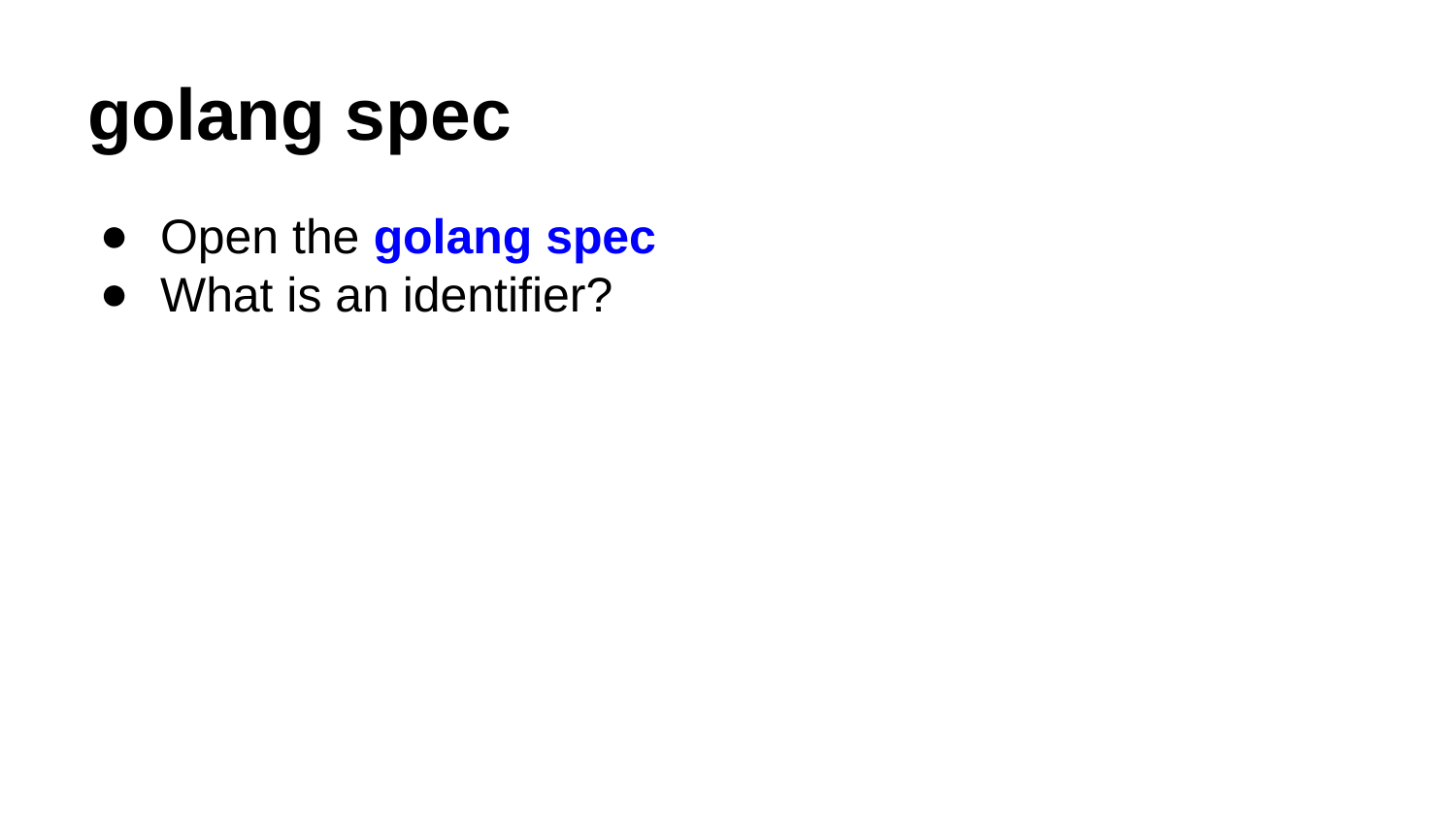

# golang spec
Open the golang spec
What is an identifier?